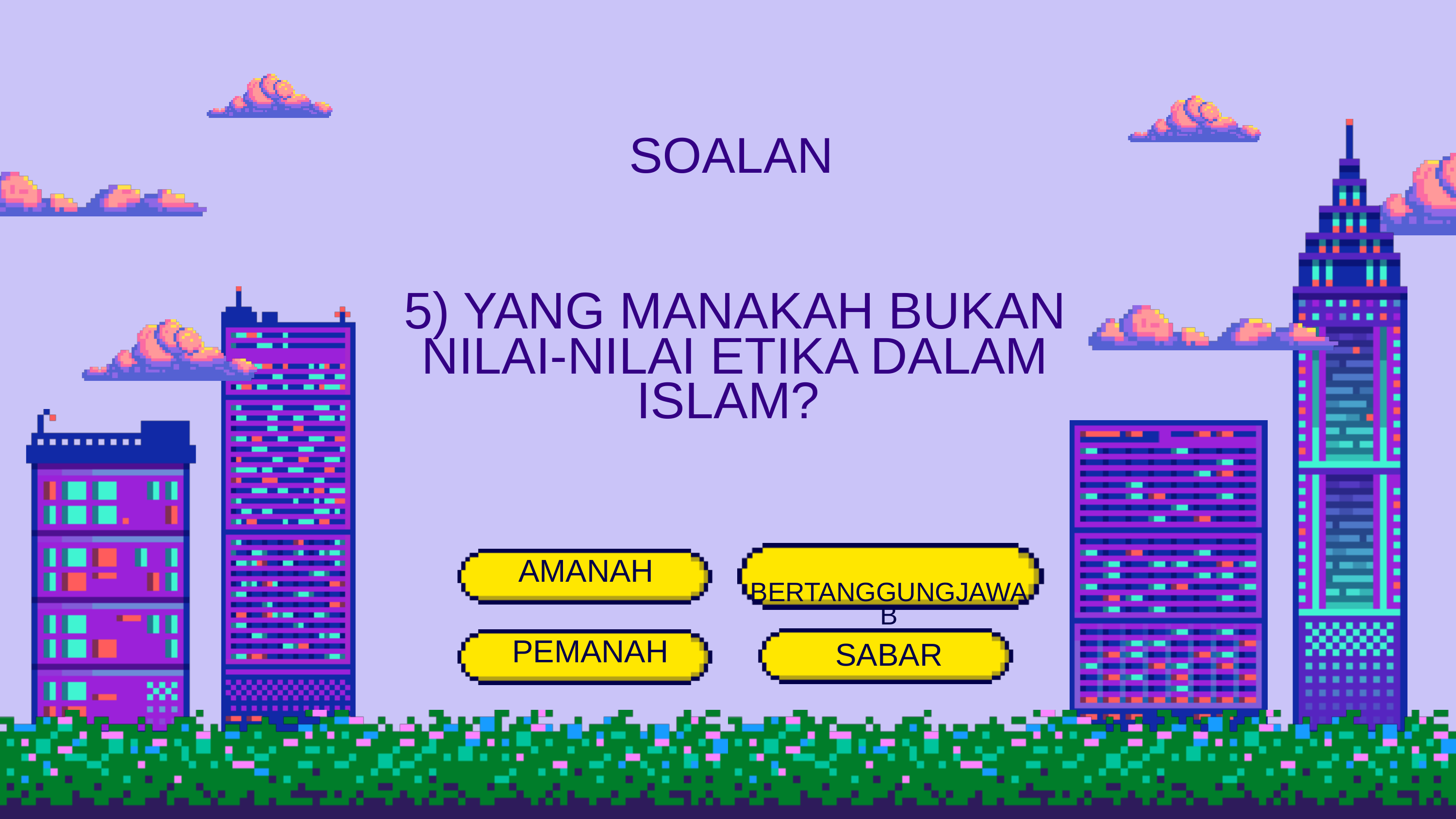

SOALAN

5) YANG MANAKAH BUKAN NILAI-NILAI ETIKA DALAM ISLAM?

 AMANAH
 BERTANGGUNGJAWAB

PEMANAH
SABAR